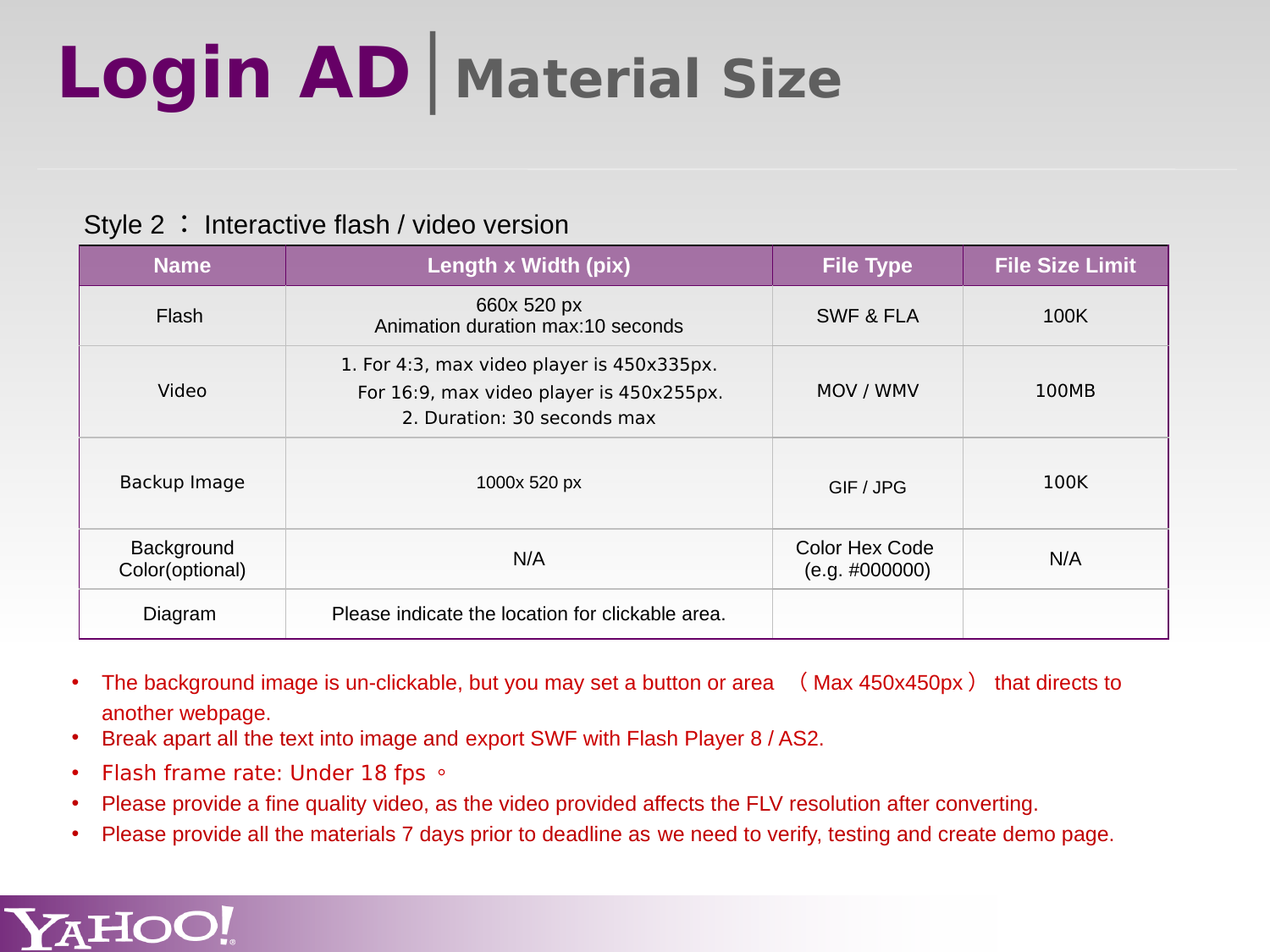

Login AD│Material Size
Style 2：Interactive flash / video version
| Name | Length x Width (pix) | File Type | File Size Limit |
| --- | --- | --- | --- |
| Flash | 660x 520 px Animation duration max:10 seconds | SWF & FLA | 100K |
| Video | 1. For 4:3, max video player is 450x335px. 　For 16:9, max video player is 450x255px. 2. Duration: 30 seconds max | MOV / WMV | 100MB |
| Backup Image | 1000x 520 px | GIF / JPG | 100K |
| Background Color(optional) | N/A | Color Hex Code (e.g. #000000) | N/A |
| Diagram | Please indicate the location for clickable area. |  |  |
The background image is un-clickable, but you may set a button or area （Max 450x450px）that directs to another webpage.
Break apart all the text into image and export SWF with Flash Player 8 / AS2.
Flash frame rate: Under 18 fps。
Please provide a fine quality video, as the video provided affects the FLV resolution after converting.
Please provide all the materials 7 days prior to deadline as we need to verify, testing and create demo page.